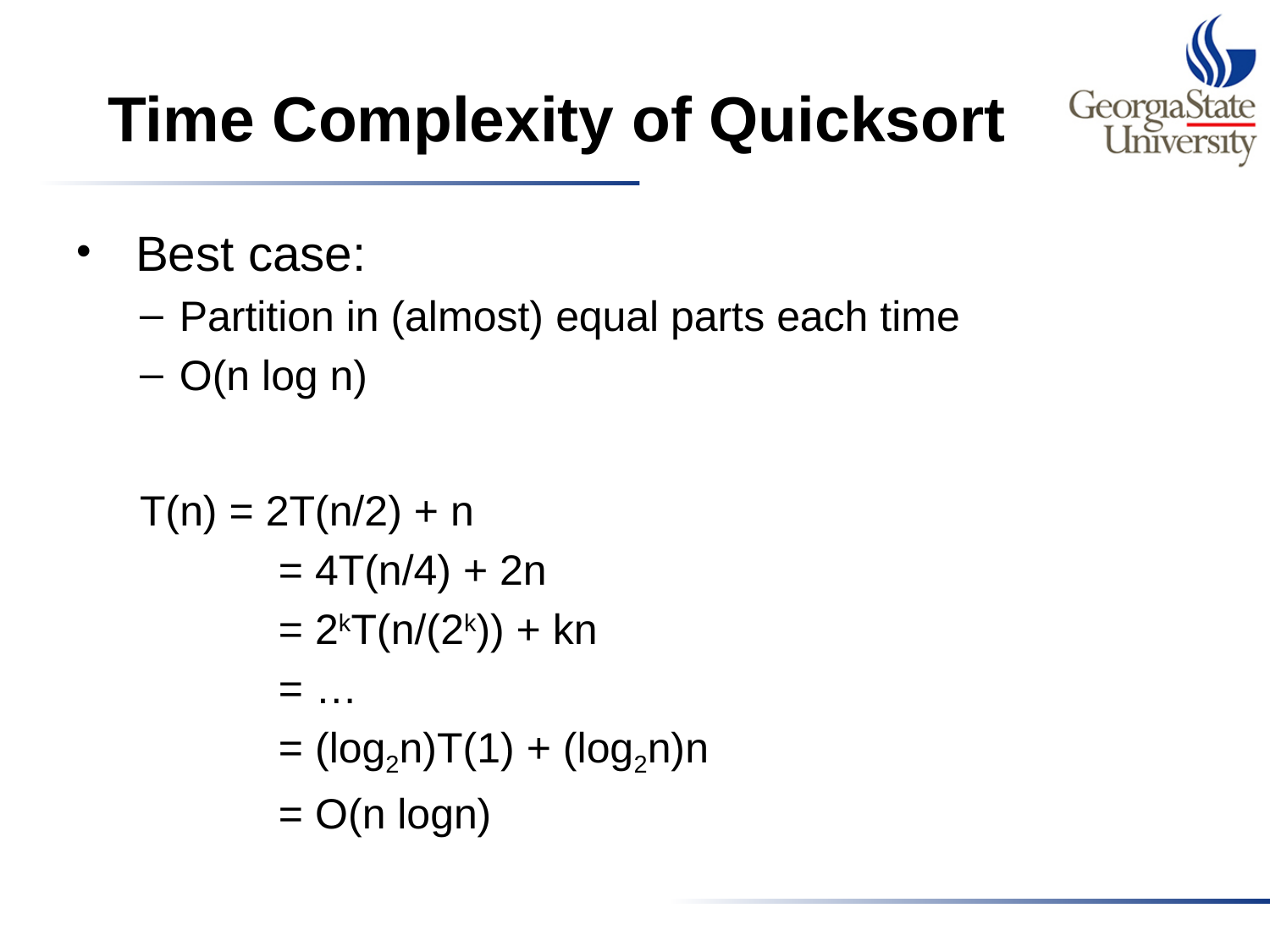

# Time Complexity of Quicksort
 Best case:
Partition in (almost) equal parts each time
O(n log n)

T(n) = 2T(n/2) + n
	 = 4T(n/4) + 2n
	 = 2kT(n/(2k)) + kn
	 = …
	 = (log2n)T(1) + (log2n)n
	 = O(n logn)